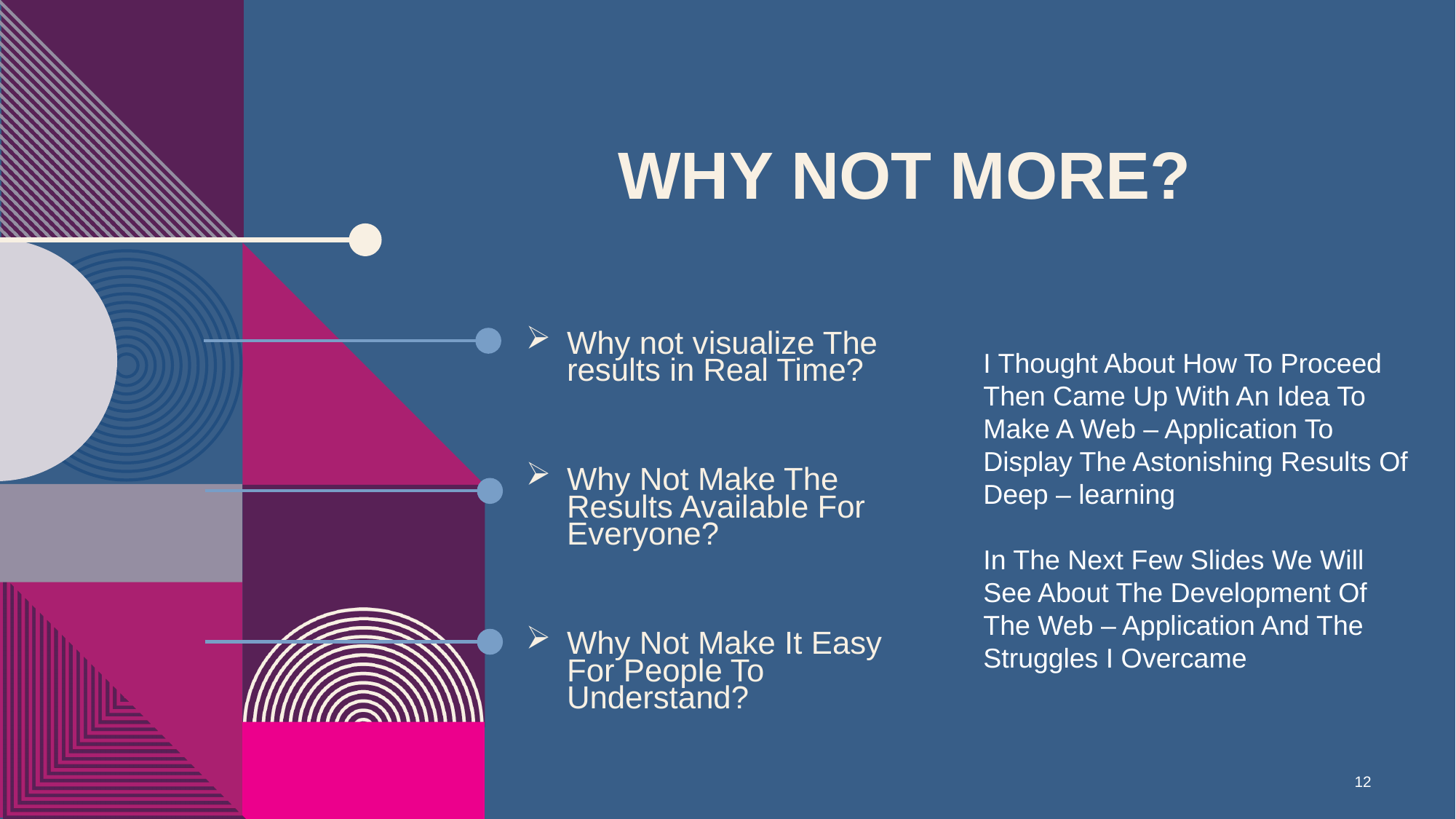

# Why not More?

Why not visualize The results in Real Time?

Why Not Make The Results Available For Everyone?

Why Not Make It Easy For People To Understand?
I Thought About How To Proceed Then Came Up With An Idea To Make A Web – Application To Display The Astonishing Results Of Deep – learning

In The Next Few Slides We Will See About The Development Of The Web – Application And The Struggles I Overcame

12